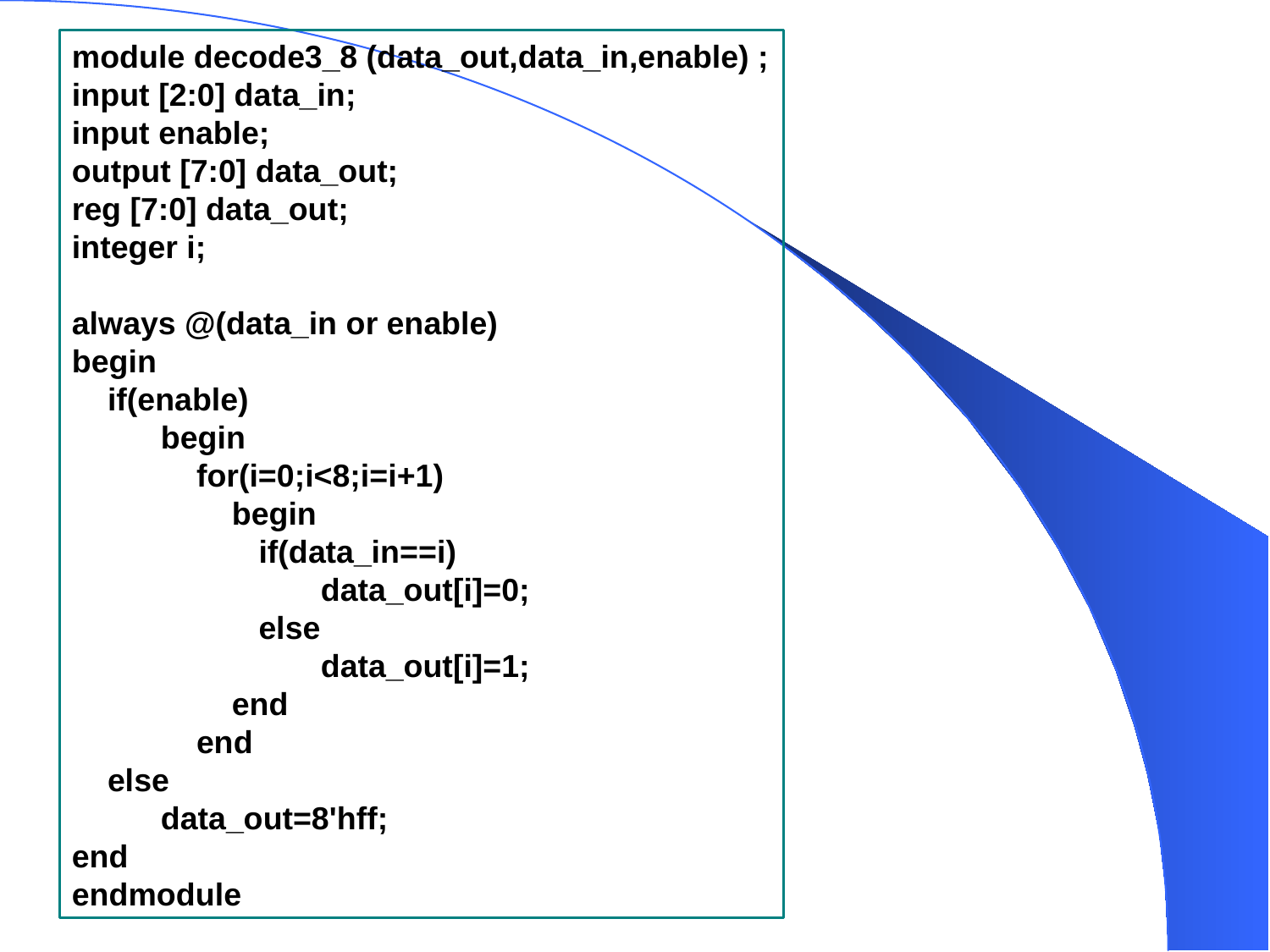

module decode3_8 (data_out,data_in,enable) ;
input [2:0] data_in;
input enable;
output [7:0] data_out;
reg [7:0] data_out;
integer i;

always @(data_in or enable)
begin
    if(enable)
          begin
              for(i=0;i<8;i=i+1)
                  begin
                     if(data_in==i)
                            data_out[i]=0;
                     else
                            data_out[i]=1;
                  end
              end
    else
          data_out=8'hff;
end
endmodule